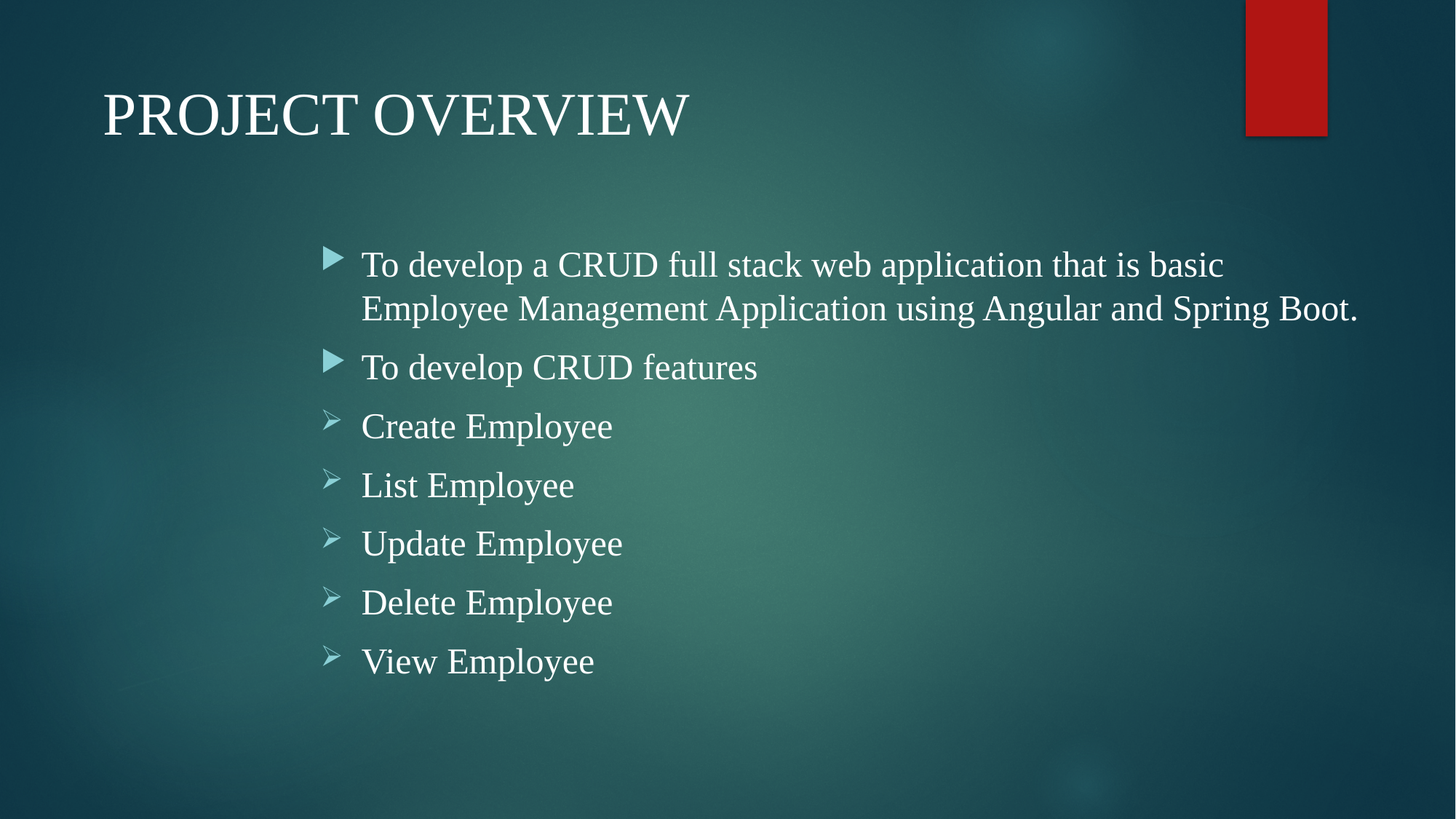

# PROJECT OVERVIEW
To develop a CRUD full stack web application that is basic Employee Management Application using Angular and Spring Boot.
To develop CRUD features
Create Employee
List Employee
Update Employee
Delete Employee
View Employee